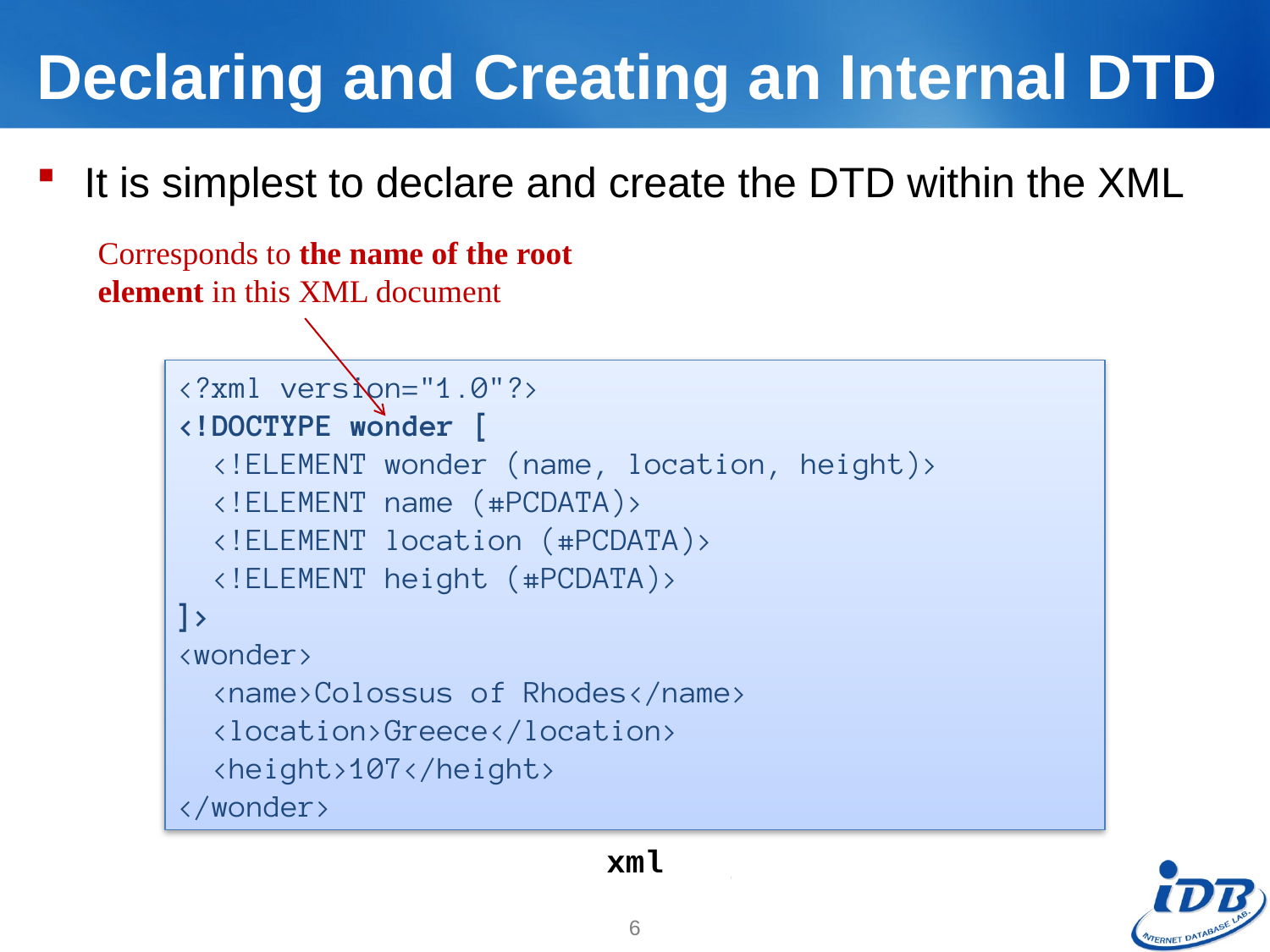

# Declaring and Creating an Internal DTD
It is simplest to declare and create the DTD within the XML

Corresponds to the name of the root element in this XML document
<?xml version="1.0"?>
<!DOCTYPE wonder [
  <!ELEMENT wonder (name, location, height)>
  <!ELEMENT name (#PCDATA)>
  <!ELEMENT location (#PCDATA)>
  <!ELEMENT height (#PCDATA)>
]>
<wonder>
  <name>Colossus of Rhodes</name>
  <location>Greece</location>
  <height>107</height>
</wonder>
xml
6